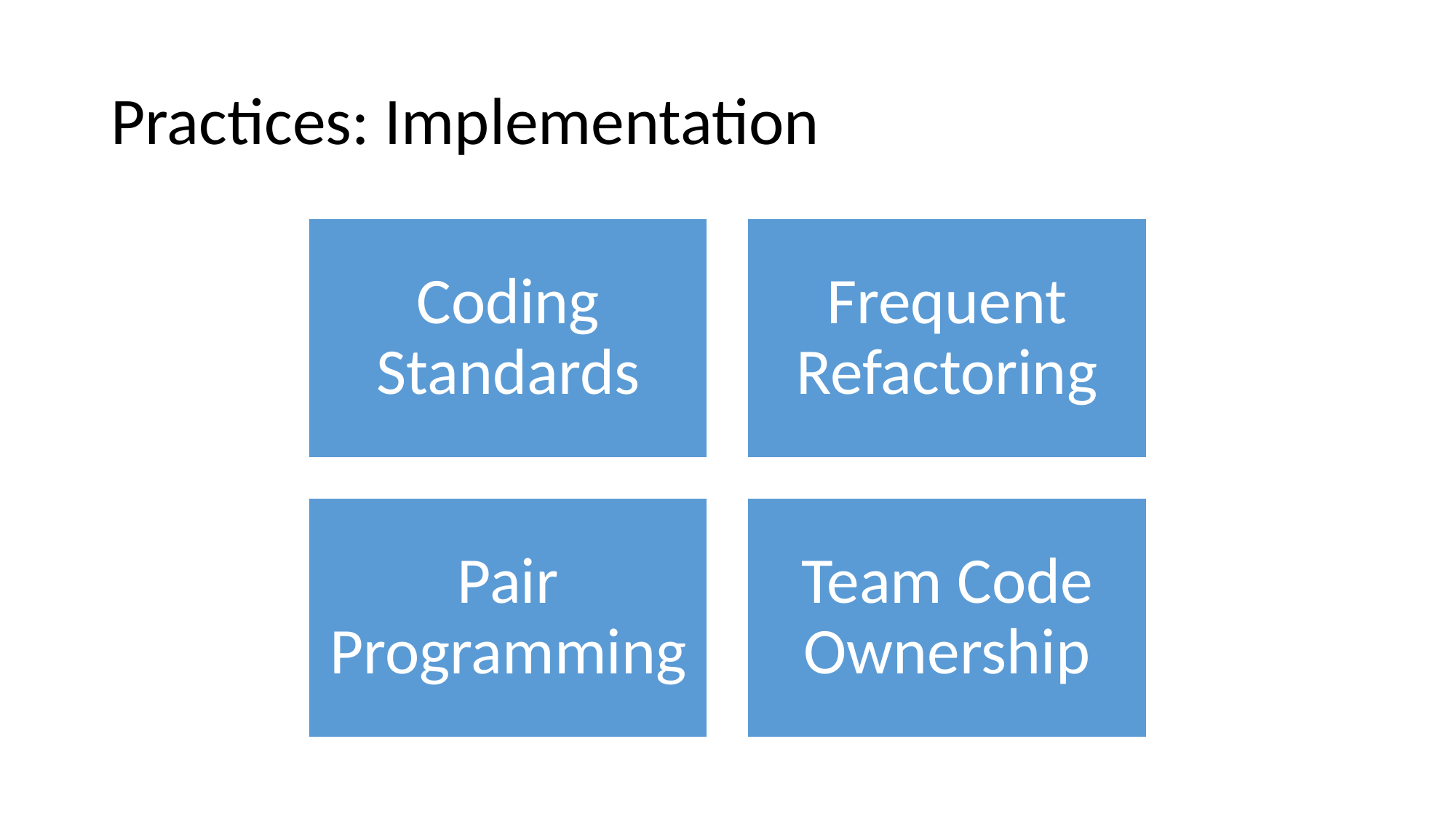

# Practices: Implementation
Coding Standards
Frequent Refactoring
Pair Programming
Team Code Ownership